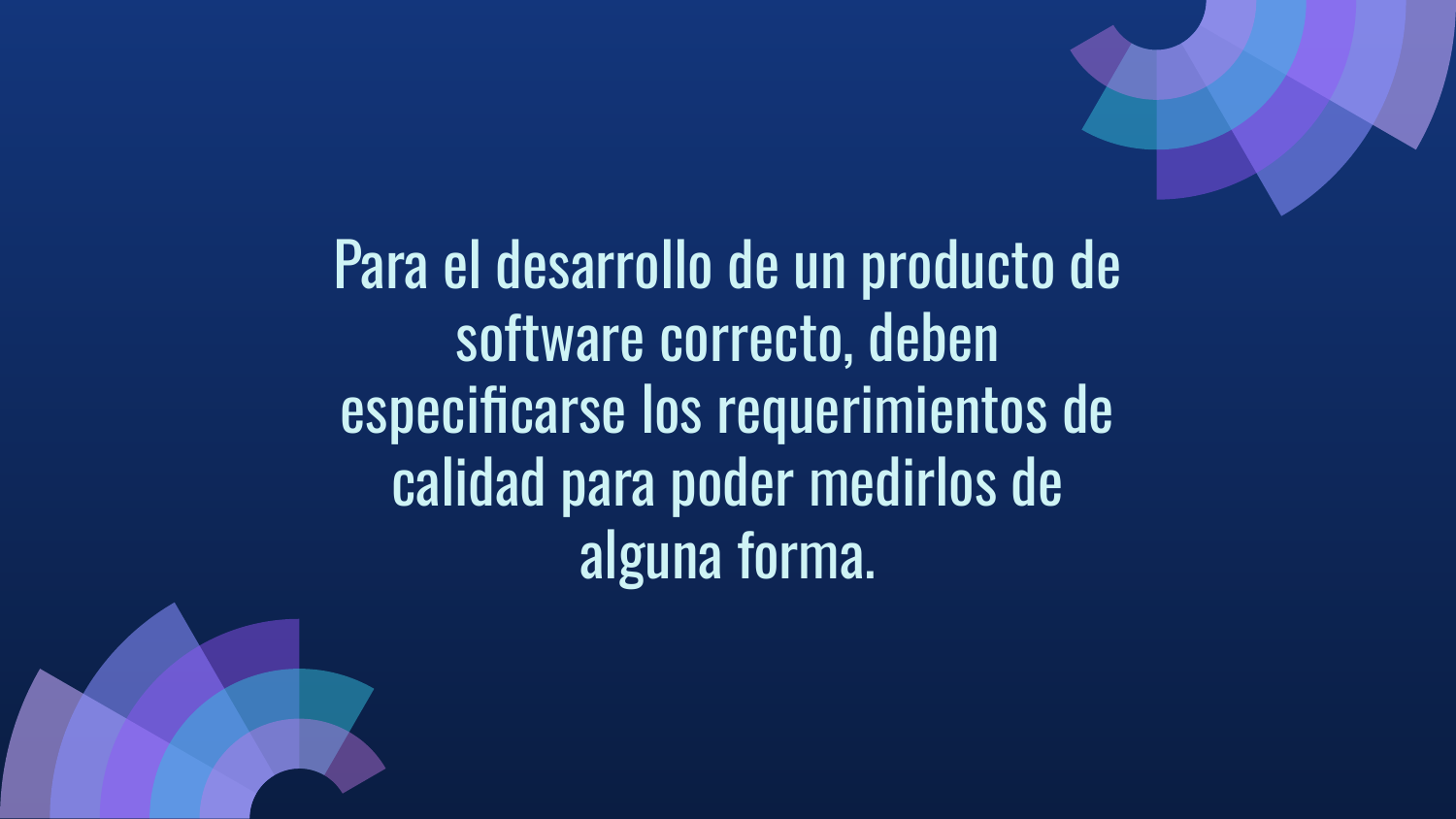

# Para el desarrollo de un producto de software correcto, deben especificarse los requerimientos de calidad para poder medirlos de alguna forma.